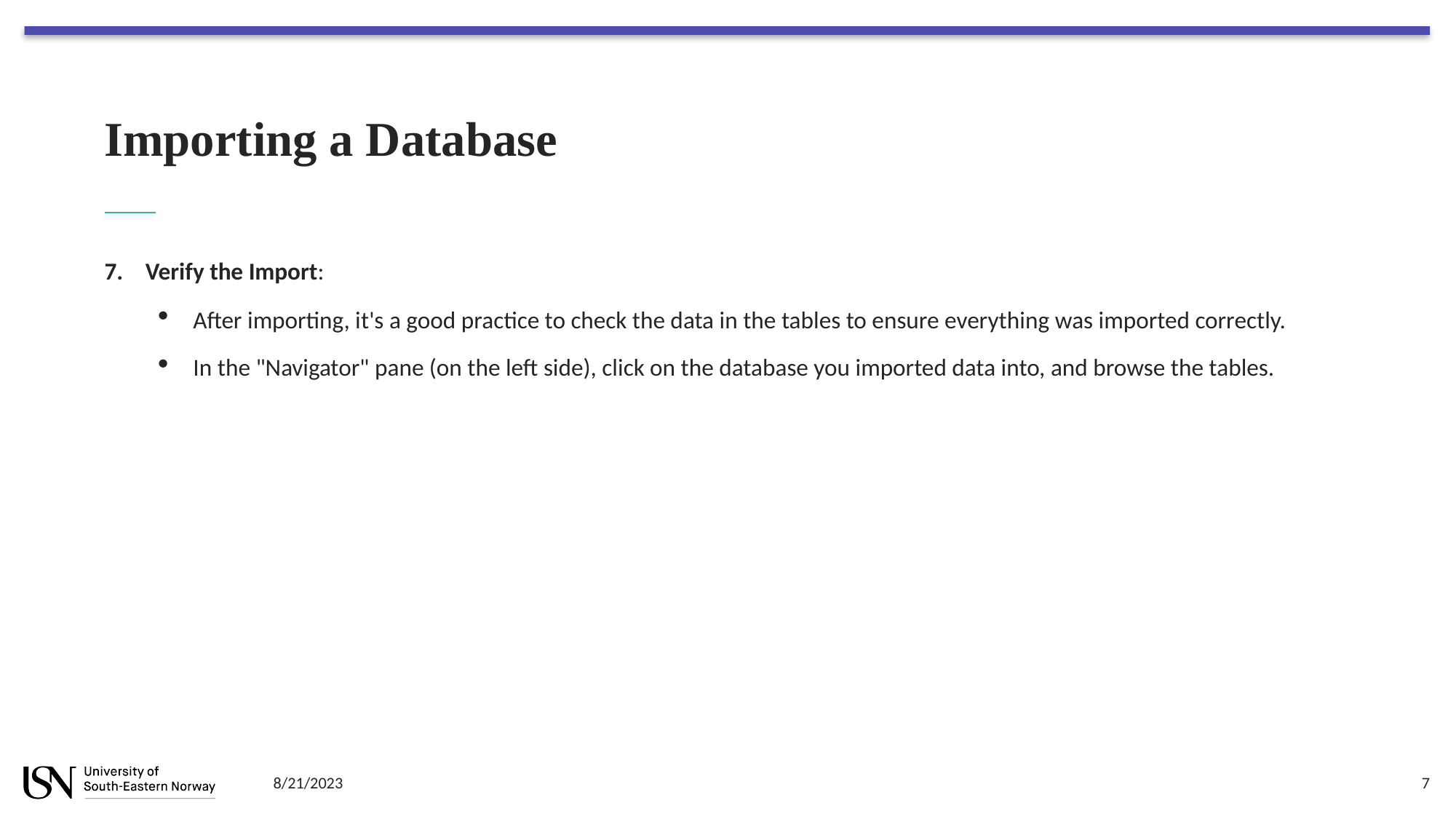

# Importing a Database
Verify the Import:
After importing, it's a good practice to check the data in the tables to ensure everything was imported correctly.
In the "Navigator" pane (on the left side), click on the database you imported data into, and browse the tables.

8/21/2023
7